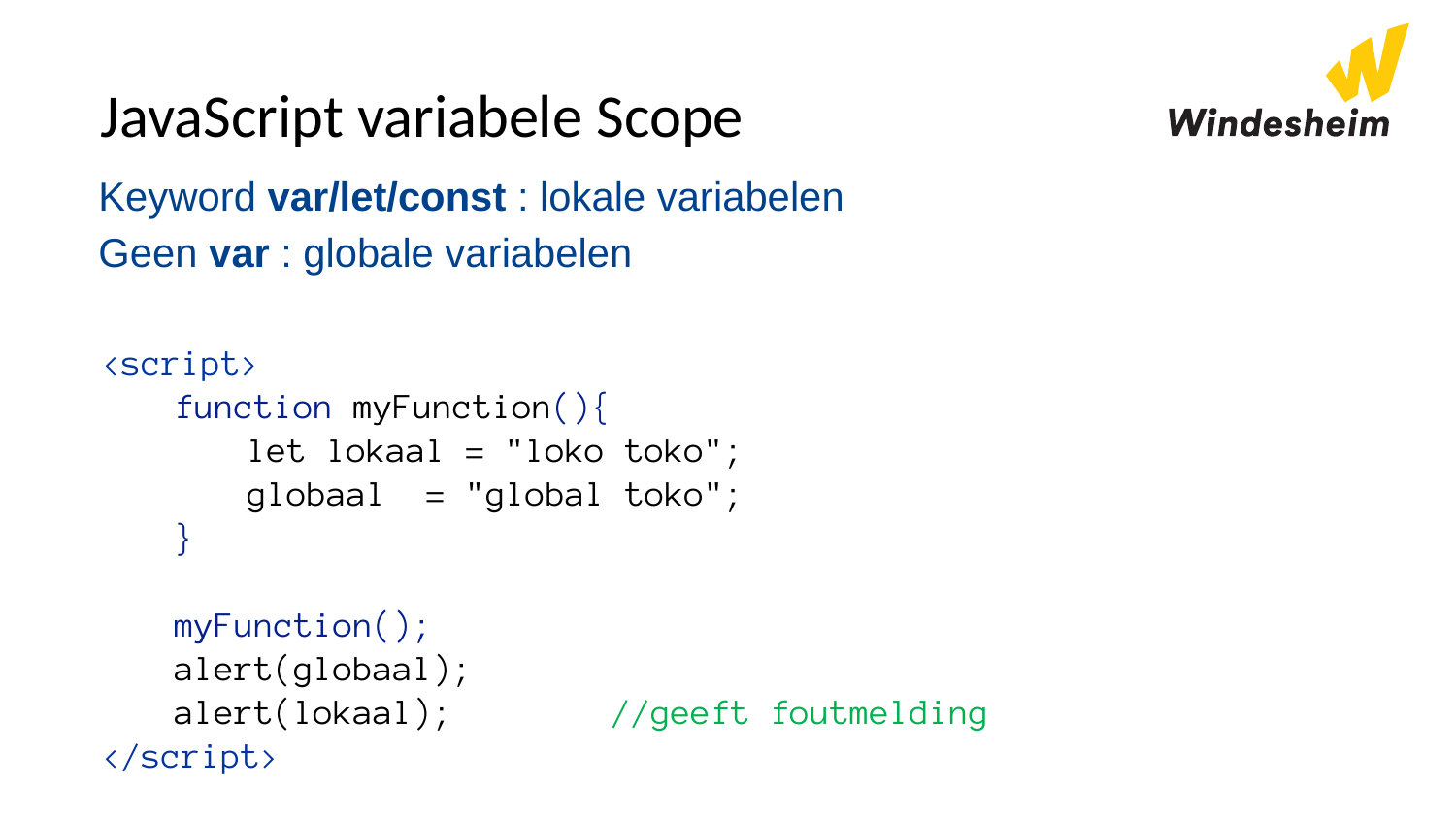

# JavaScript variabele Scope
Keyword var/let/const : lokale variabelen
Geen var : globale variabelen
<script>
function myFunction(){
let lokaal = "loko toko";
globaal  = "global toko";
}

myFunction();
alert(globaal);
alert(lokaal);		//geeft foutmelding
</script>